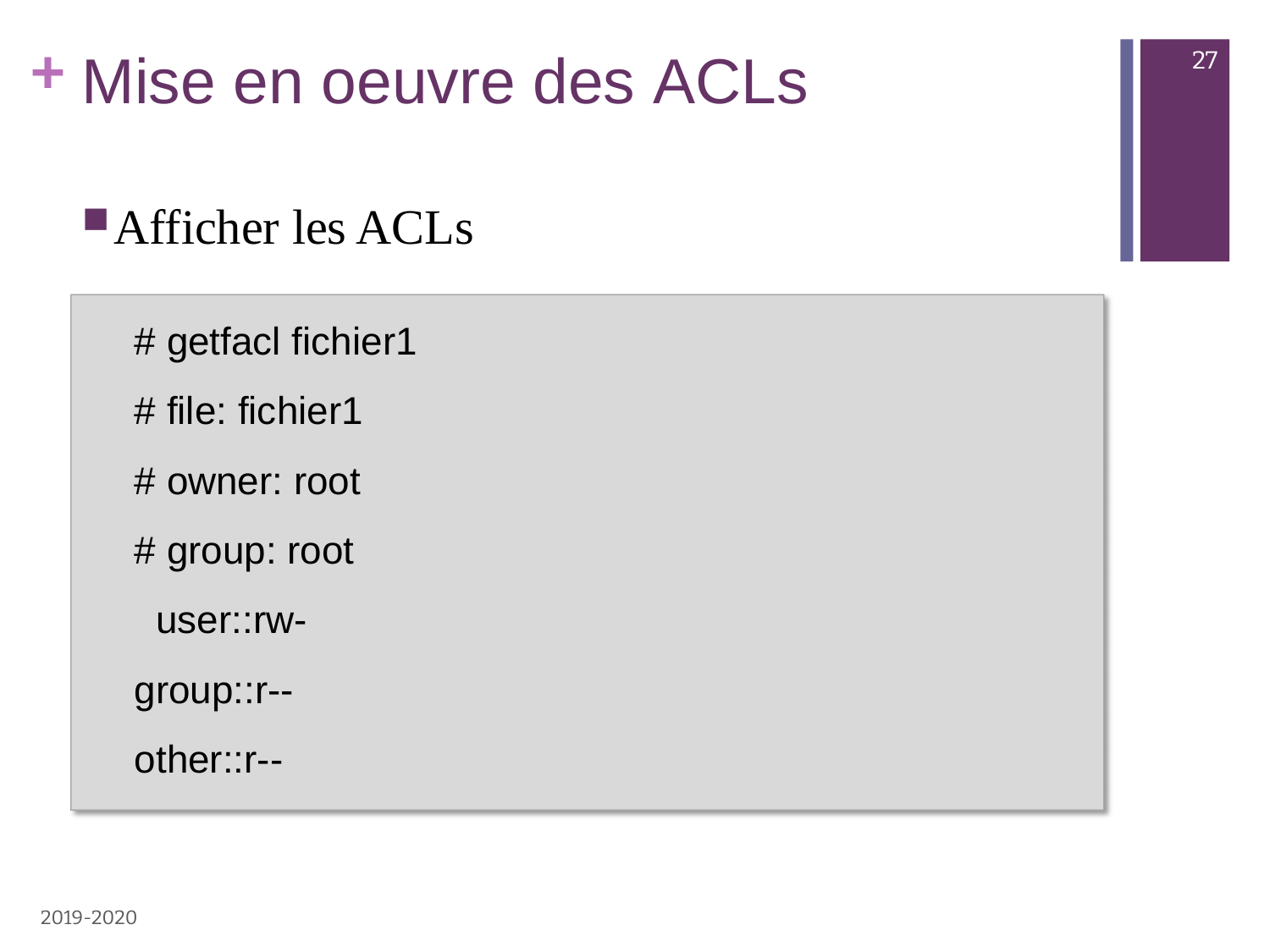

# Mise en oeuvre des ACLs
27
Afficher les ACLs
# getfacl fichier1
# file: fichier1
# owner: root
# group: root
  user::rw-
group::r--
other::r--
2019-2020